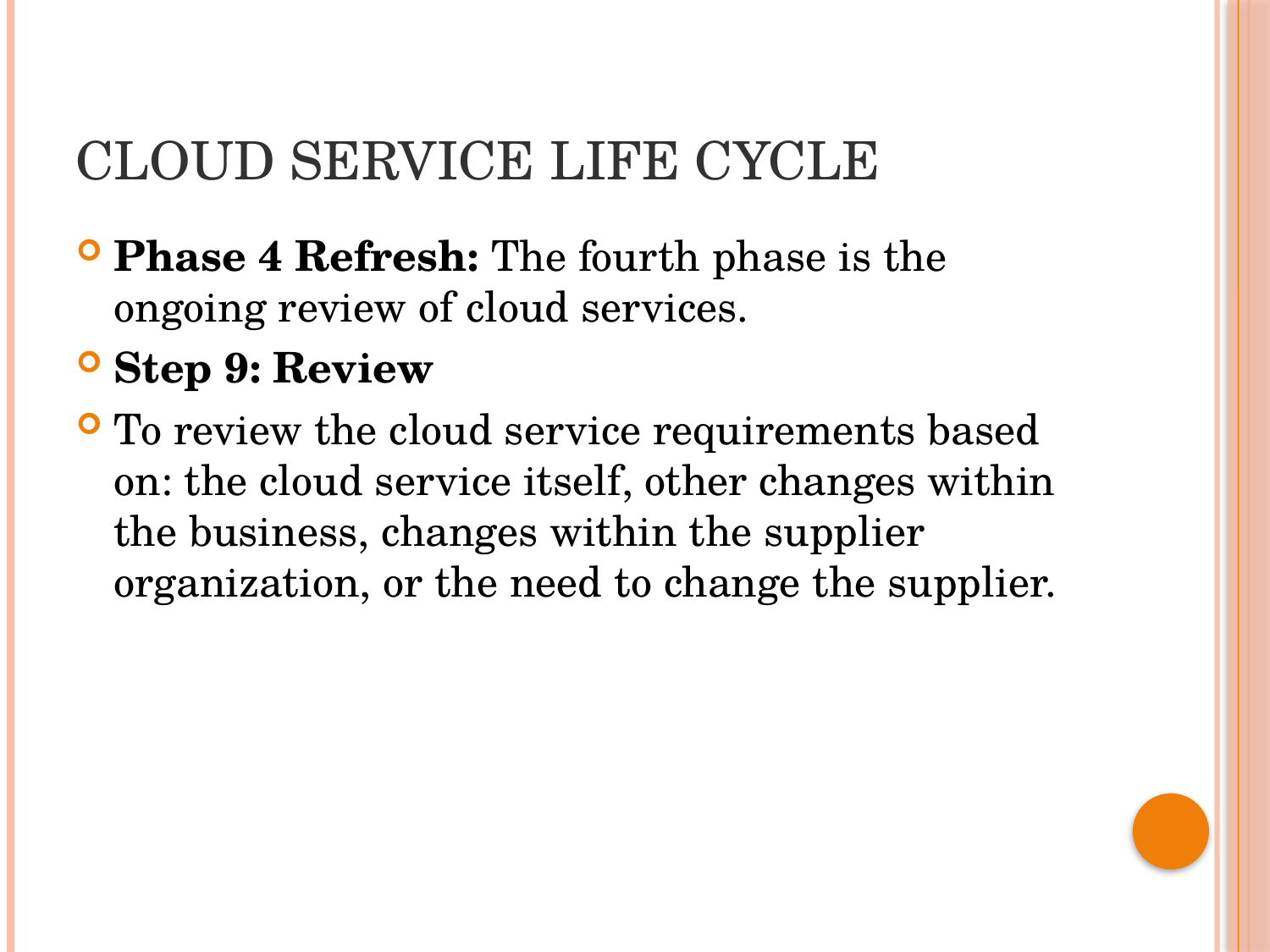

# CLOUD SERVICE LIFE CYCLE
Phase 4 Refresh: The fourth phase is the ongoing review of cloud services.
Step 9: Review
To review the cloud service requirements based on: the cloud service itself, other changes within the business, changes within the supplier organization, or the need to change the supplier.